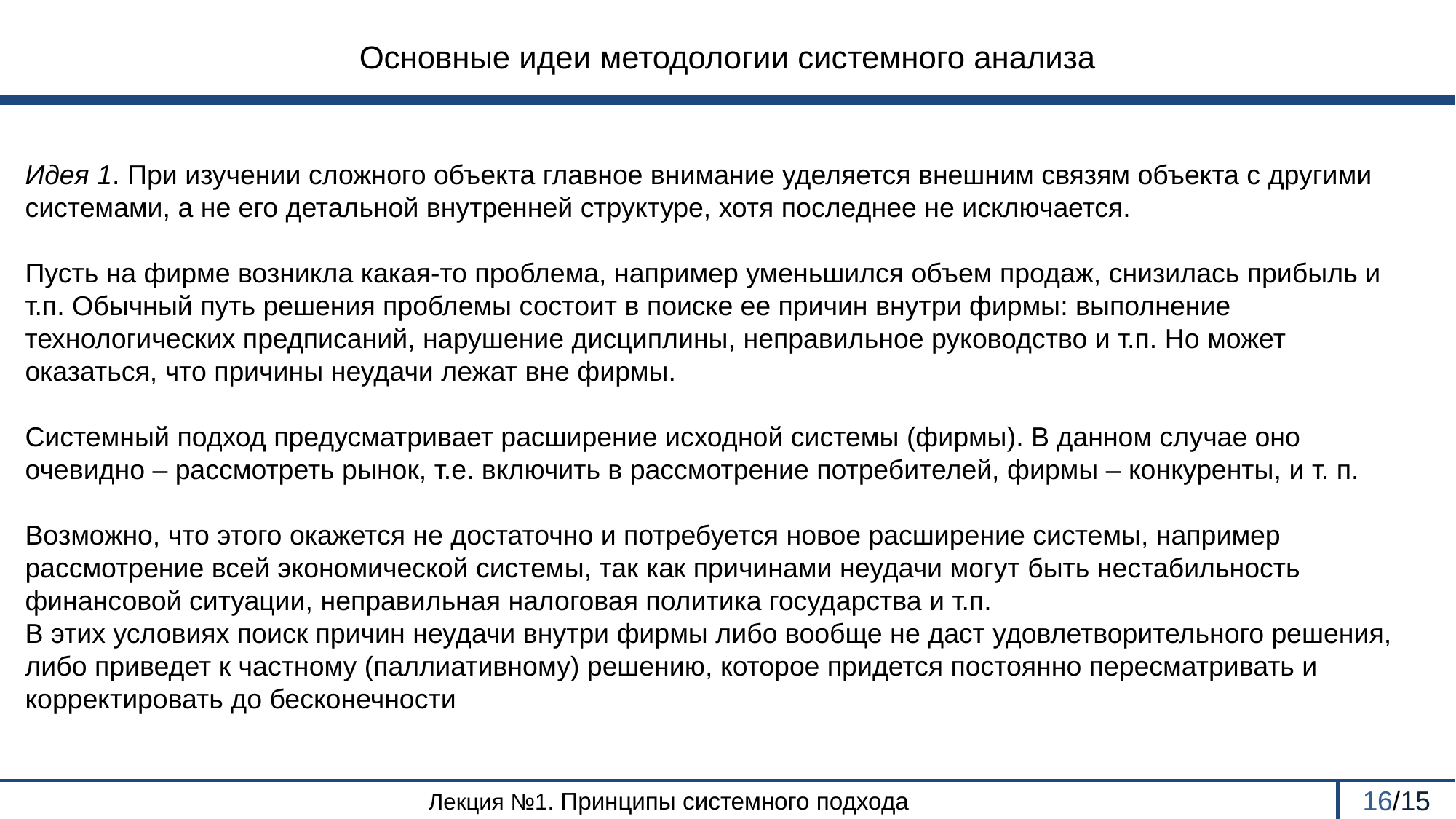

Основные идеи методологии системного анализа
# Идея 1. При изучении сложного объекта главное внимание уделяется внешним связям объекта с другими системами, а не его детальной внутренней структуре, хотя последнее не исключается. Пусть на фирме возникла какая-то проблема, например уменьшился объем продаж, снизилась прибыль и т.п. Обычный путь решения проблемы состоит в поиске ее причин внутри фирмы: выполнение технологических предписаний, нарушение дисциплины, неправильное руководство и т.п. Но может оказаться, что причины неудачи лежат вне фирмы. Системный подход предусматривает расширение исходной системы (фирмы). В данном случае оно очевидно – рассмотреть рынок, т.е. включить в рассмотрение потребителей, фирмы – конкуренты, и т. п. Возможно, что этого окажется не достаточно и потребуется новое расширение системы, например рассмотрение всей экономической системы, так как причинами неудачи могут быть нестабильность финансовой ситуации, неправильная налоговая политика государства и т.п. В этих условиях поиск причин неудачи внутри фирмы либо вообще не даст удовлетворительного решения, либо приведет к частному (паллиативному) решению, которое придется постоянно пересматривать и корректировать до бесконечности
16/15
Лекция №1. Принципы системного подхода